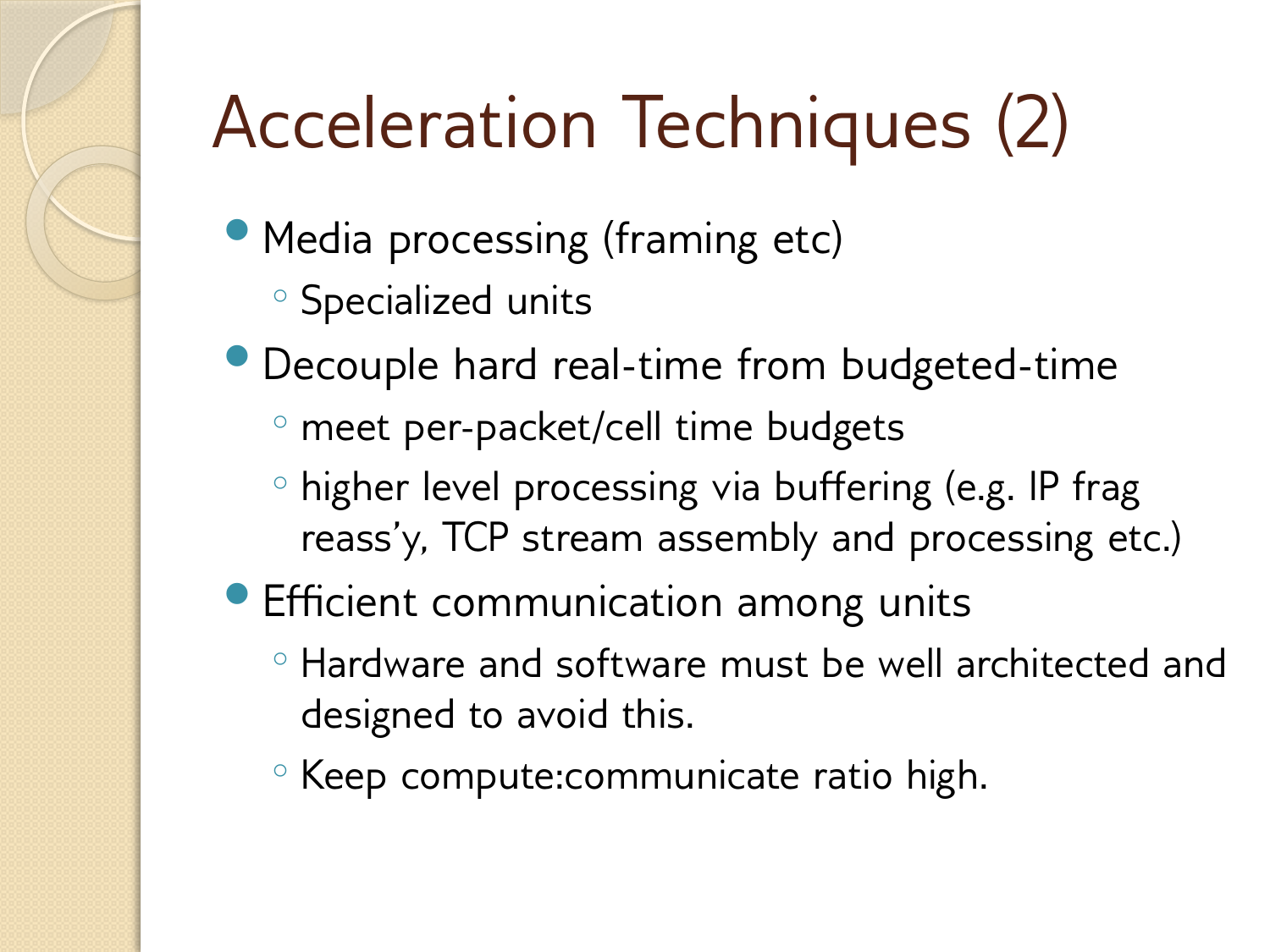

# Acceleration Techniques (2)
Media processing (framing etc)
Specialized units
Decouple hard real-time from budgeted-time
meet per-packet/cell time budgets
higher level processing via buffering (e.g. IP frag reass’y, TCP stream assembly and processing etc.)
Efficient communication among units
Hardware and software must be well architected and designed to avoid this.
Keep compute:communicate ratio high.